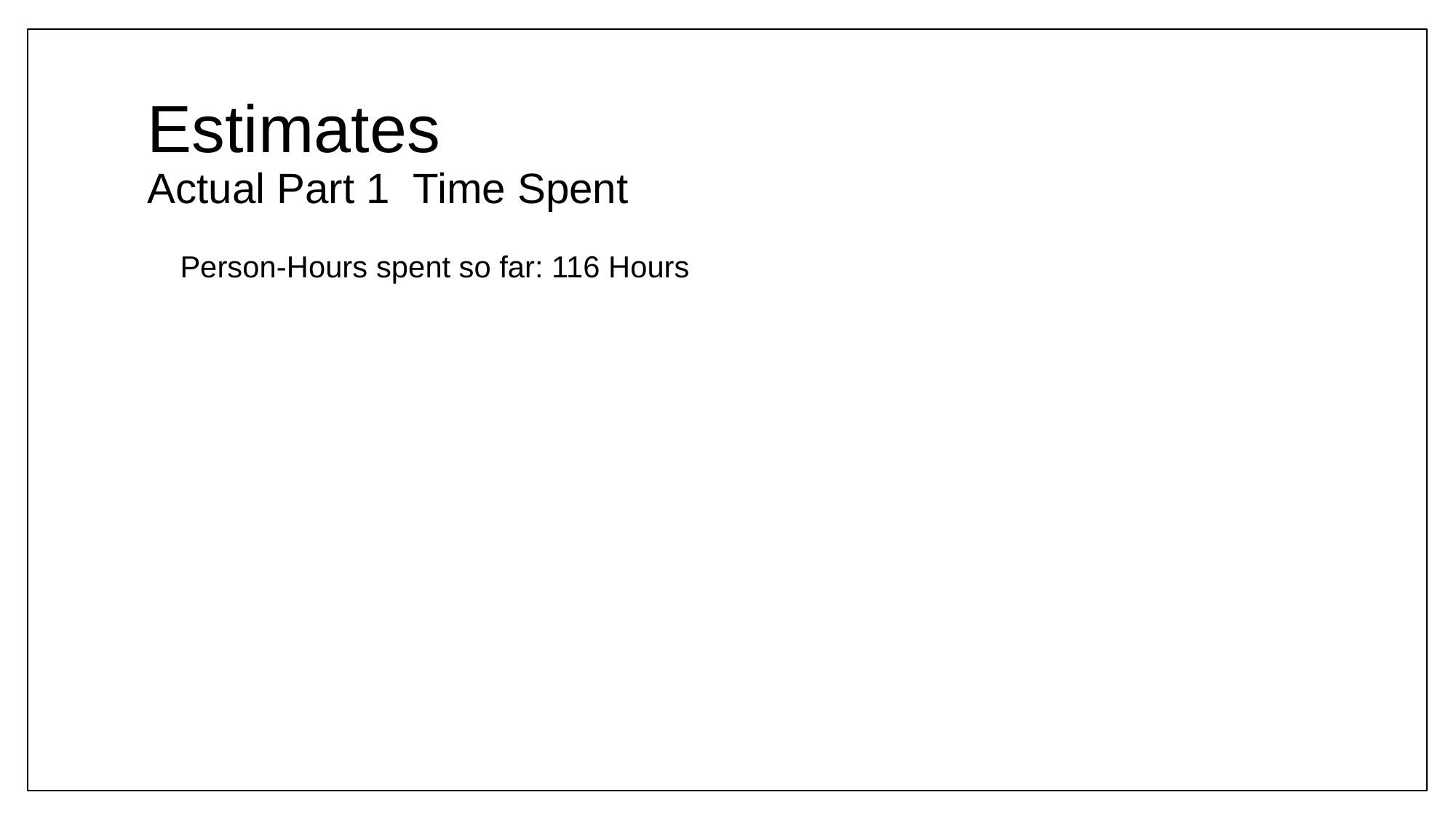

# Estimates Actual Part 1  Time Spent
Person-Hours spent so far: 116 Hours